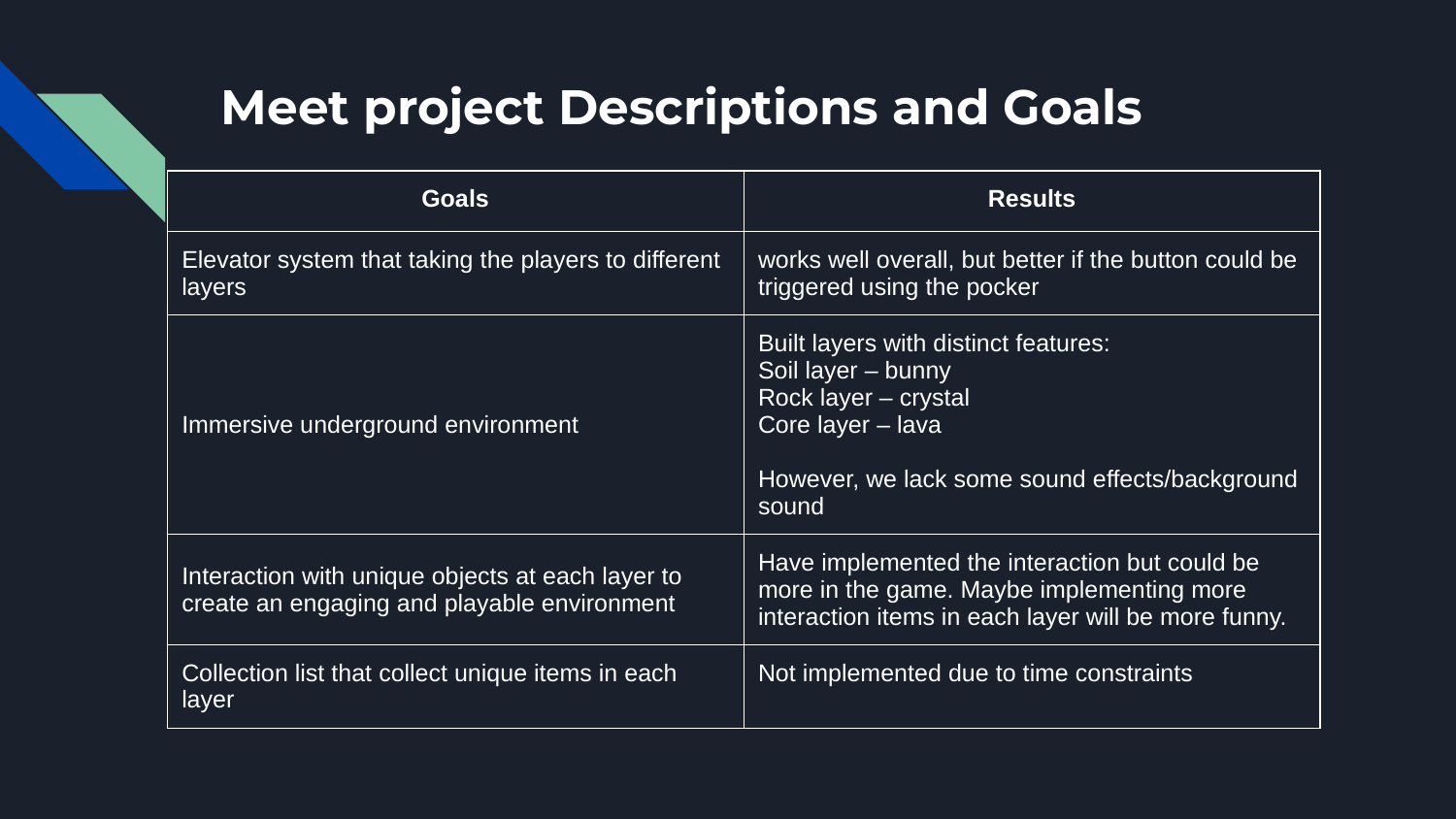

# Meet project Descriptions and Goals
| Goals | Results |
| --- | --- |
| Elevator system that taking the players to different layers | works well overall, but better if the button could be triggered using the pocker |
| Immersive underground environment | Built layers with distinct features: Soil layer – bunny Rock layer – crystal Core layer – lava However, we lack some sound effects/background sound |
| Interaction with unique objects at each layer to create an engaging and playable environment | Have implemented the interaction but could be more in the game. Maybe implementing more interaction items in each layer will be more funny. |
| Collection list that collect unique items in each layer | Not implemented due to time constraints |